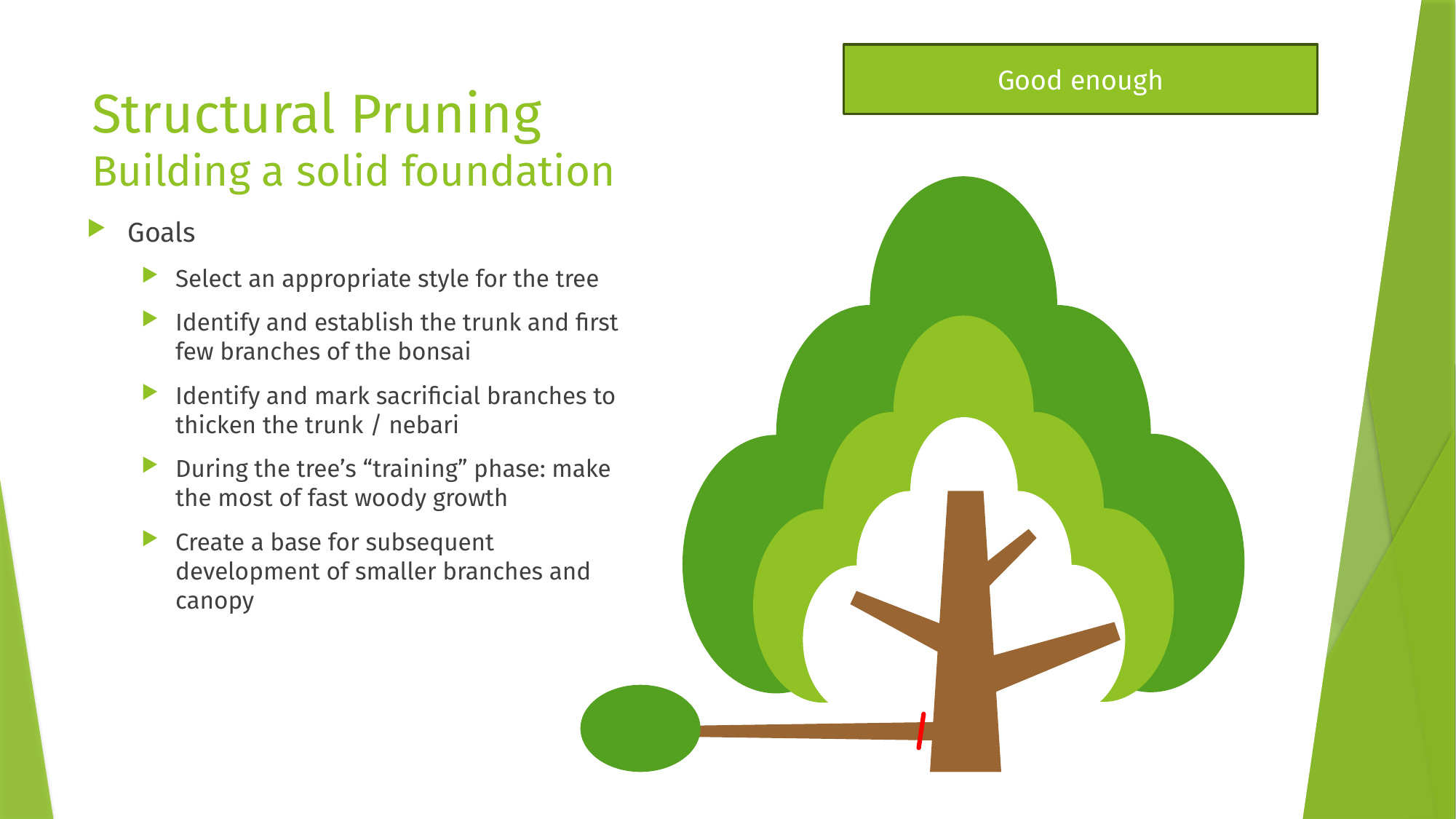

Good enough
# Structural Pruning Building a solid foundation

Goals
Select an appropriate style for the tree
Identify and establish the trunk and first few branches of the bonsai
Identify and mark sacrificial branches to thicken the trunk / nebari
During the tree’s “training” phase: make the most of fast woody growth
Create a base for subsequent development of smaller branches and canopy